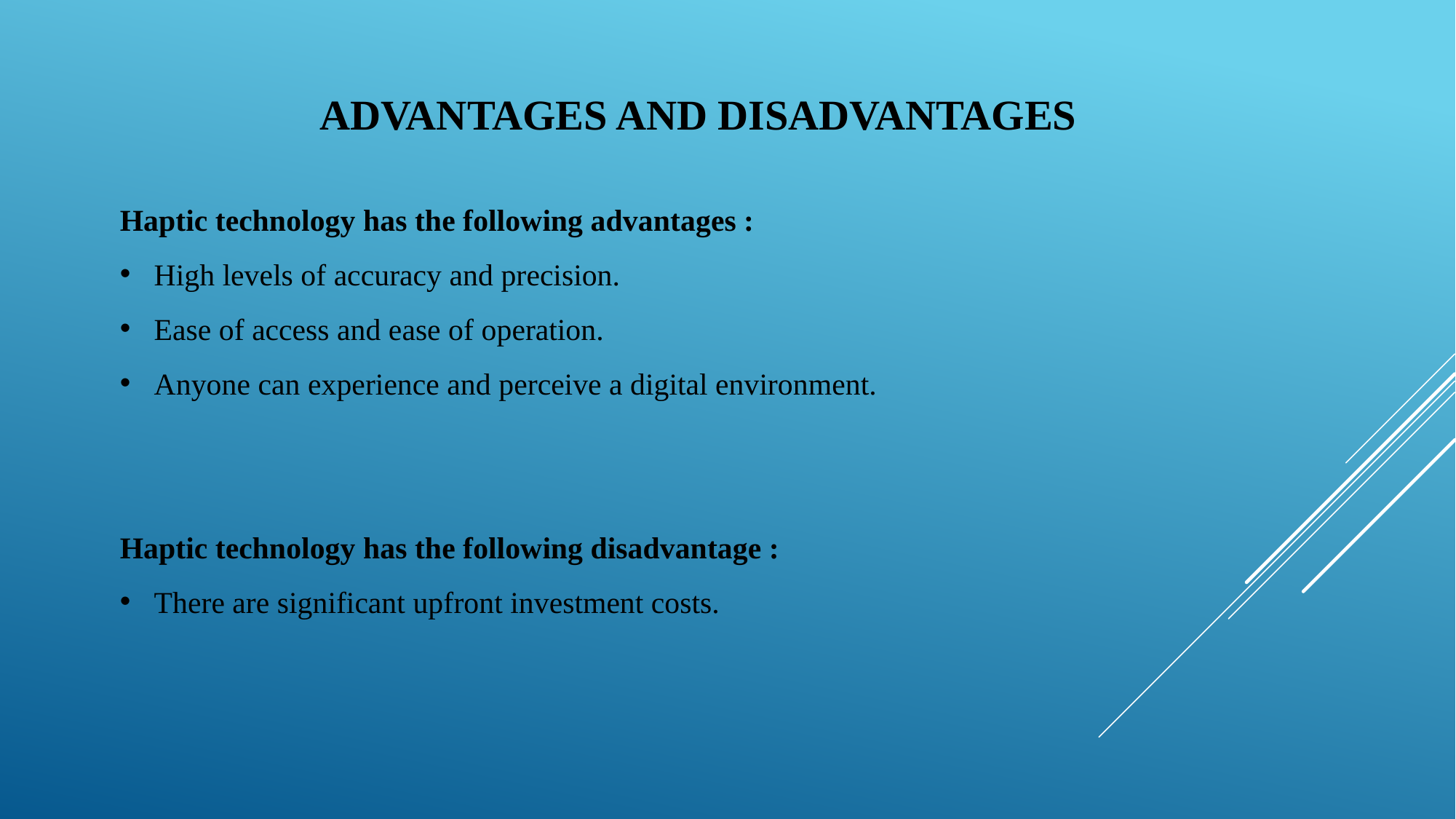

ADVANTAGES AND DISADVANTAGES
Haptic technology has the following advantages :
High levels of accuracy and precision.
Ease of access and ease of operation.
Anyone can experience and perceive a digital environment.

Haptic technology has the following disadvantage :
There are significant upfront investment costs.